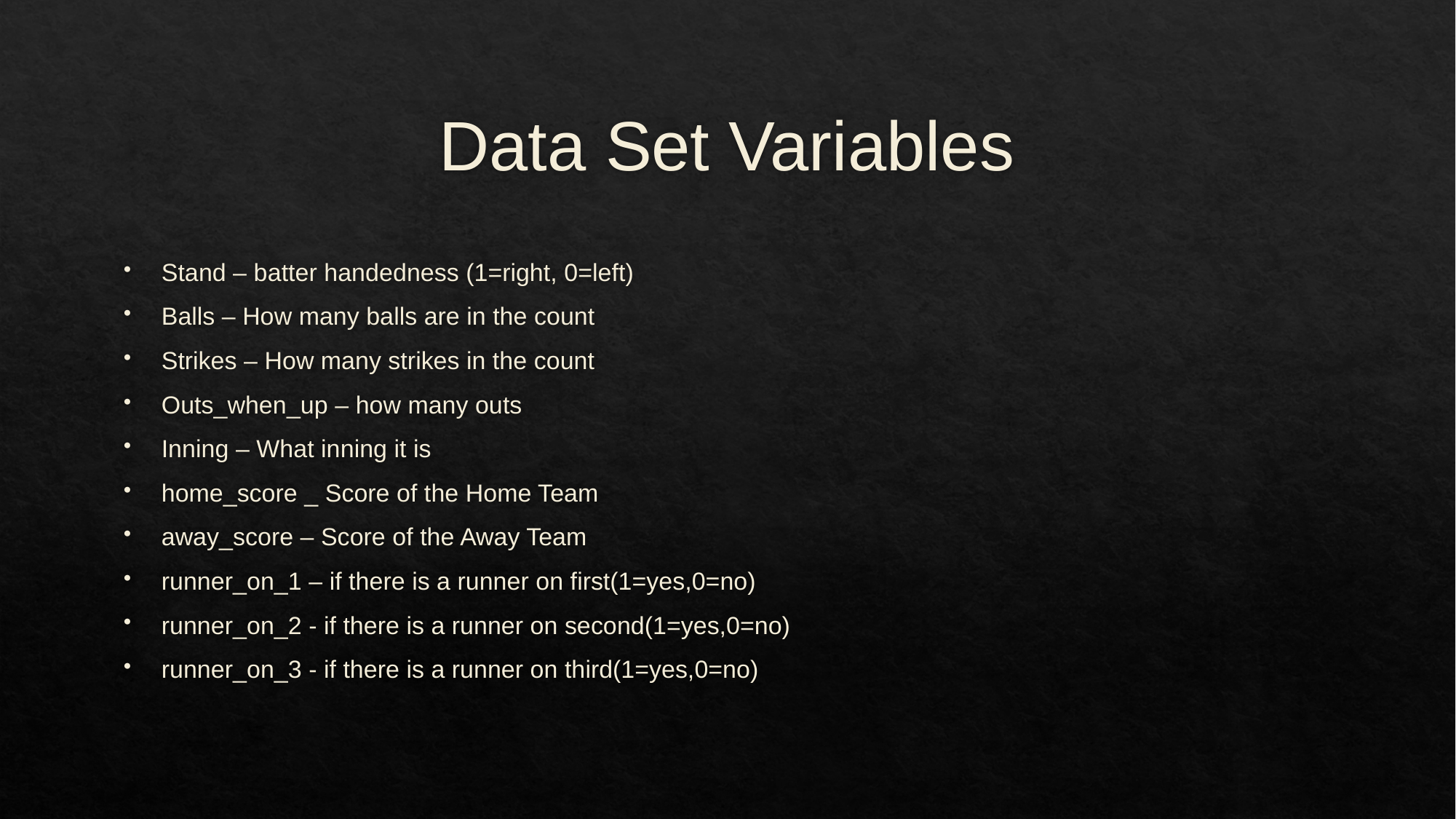

# Data Set Variables
Stand – batter handedness (1=right, 0=left)
Balls – How many balls are in the count
Strikes – How many strikes in the count
Outs_when_up – how many outs
Inning – What inning it is
home_score _ Score of the Home Team
away_score – Score of the Away Team
runner_on_1 – if there is a runner on first(1=yes,0=no)
runner_on_2 - if there is a runner on second(1=yes,0=no)
runner_on_3 - if there is a runner on third(1=yes,0=no)